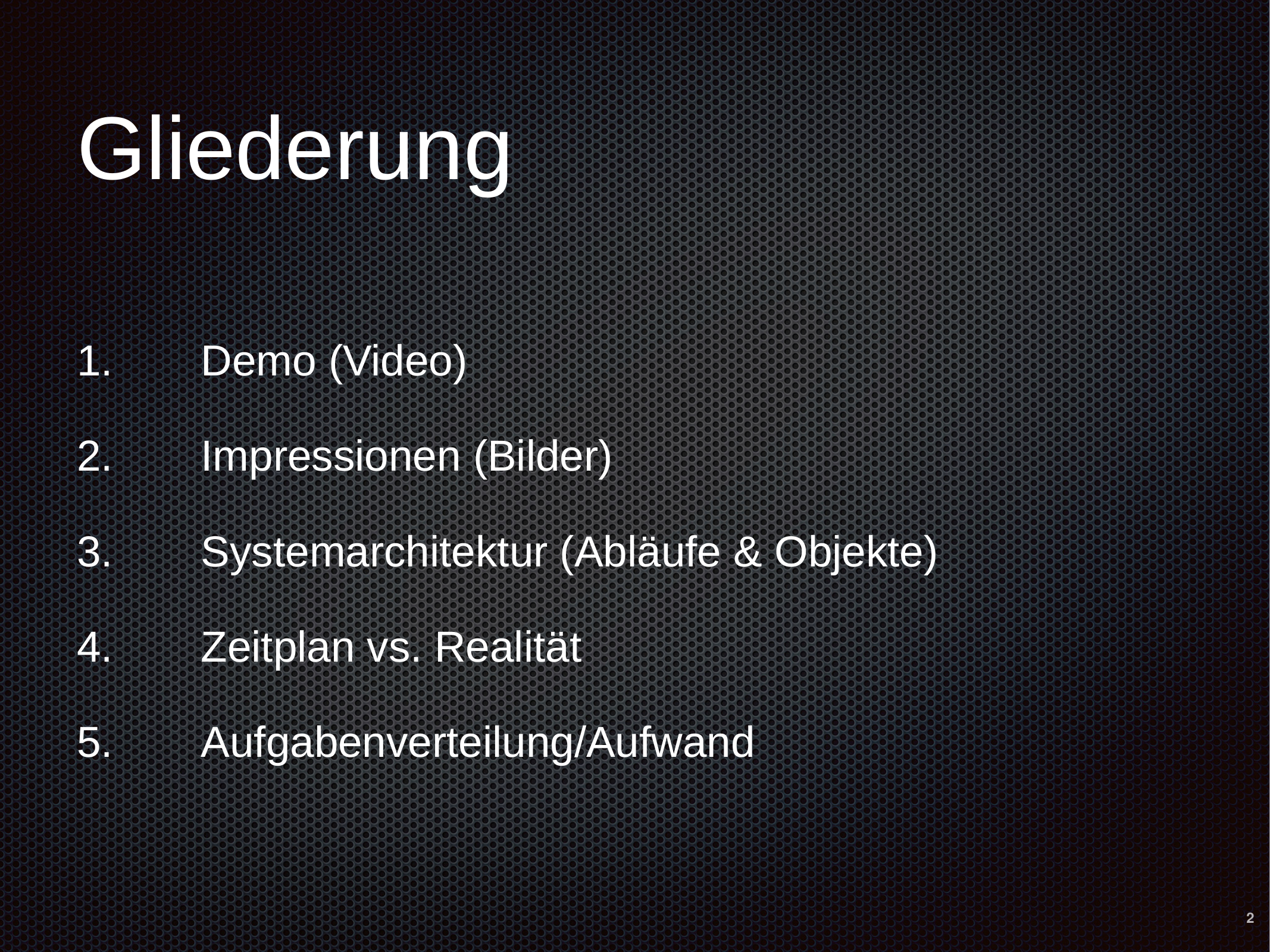

# Gliederung
Demo (Video)
Impressionen (Bilder)
Systemarchitektur (Abläufe & Objekte)
Zeitplan vs. Realität
Aufgabenverteilung/Aufwand
2